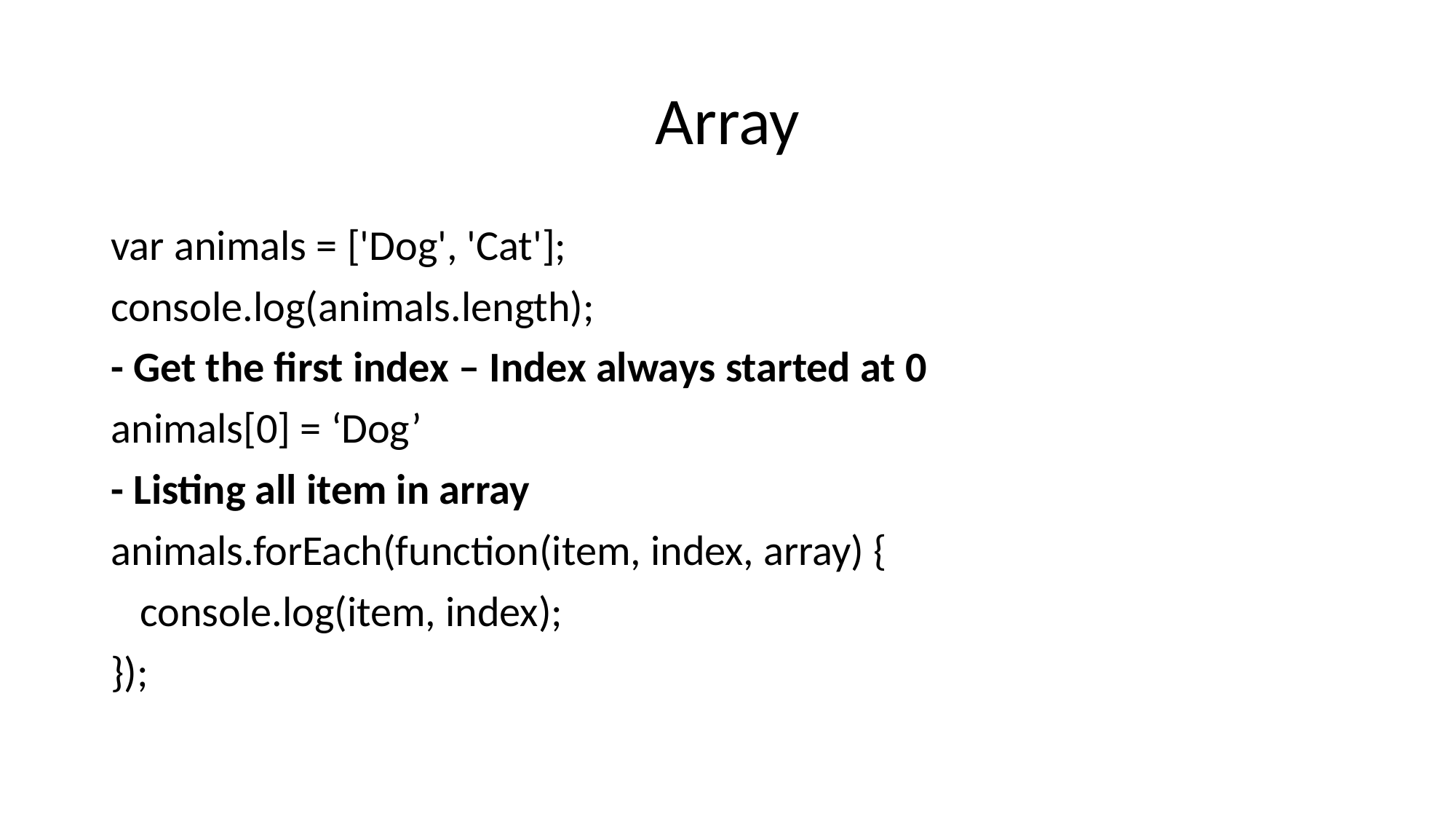

# Array
var animals = ['Dog', 'Cat'];
console.log(animals.length);
- Get the first index – Index always started at 0
animals[0] = ‘Dog’
- Listing all item in array
animals.forEach(function(item, index, array) {
   console.log(item, index);
});